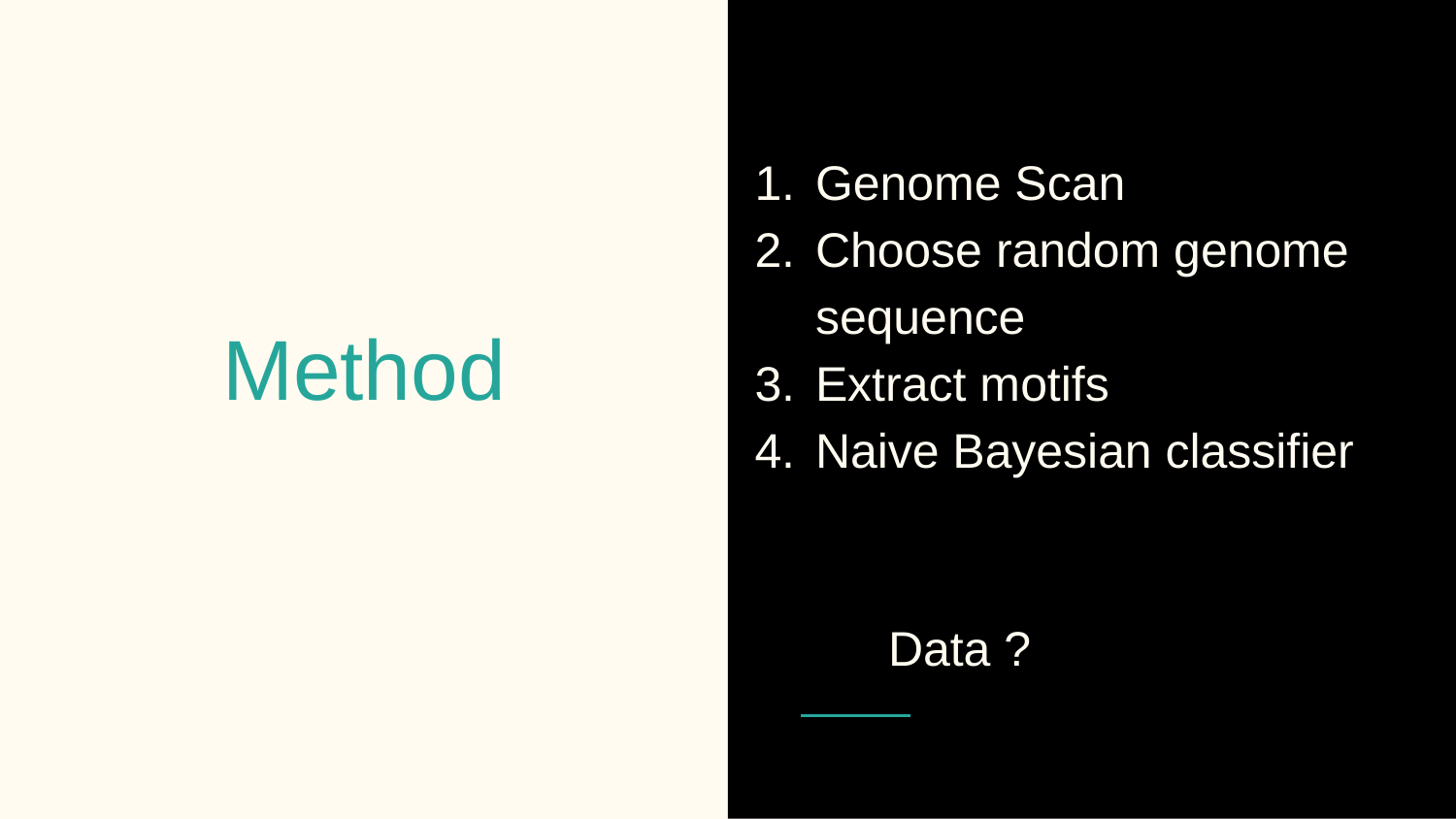

Genome Scan
Choose random genome sequence
Extract motifs
Naive Bayesian classifier

Data ?
# Method